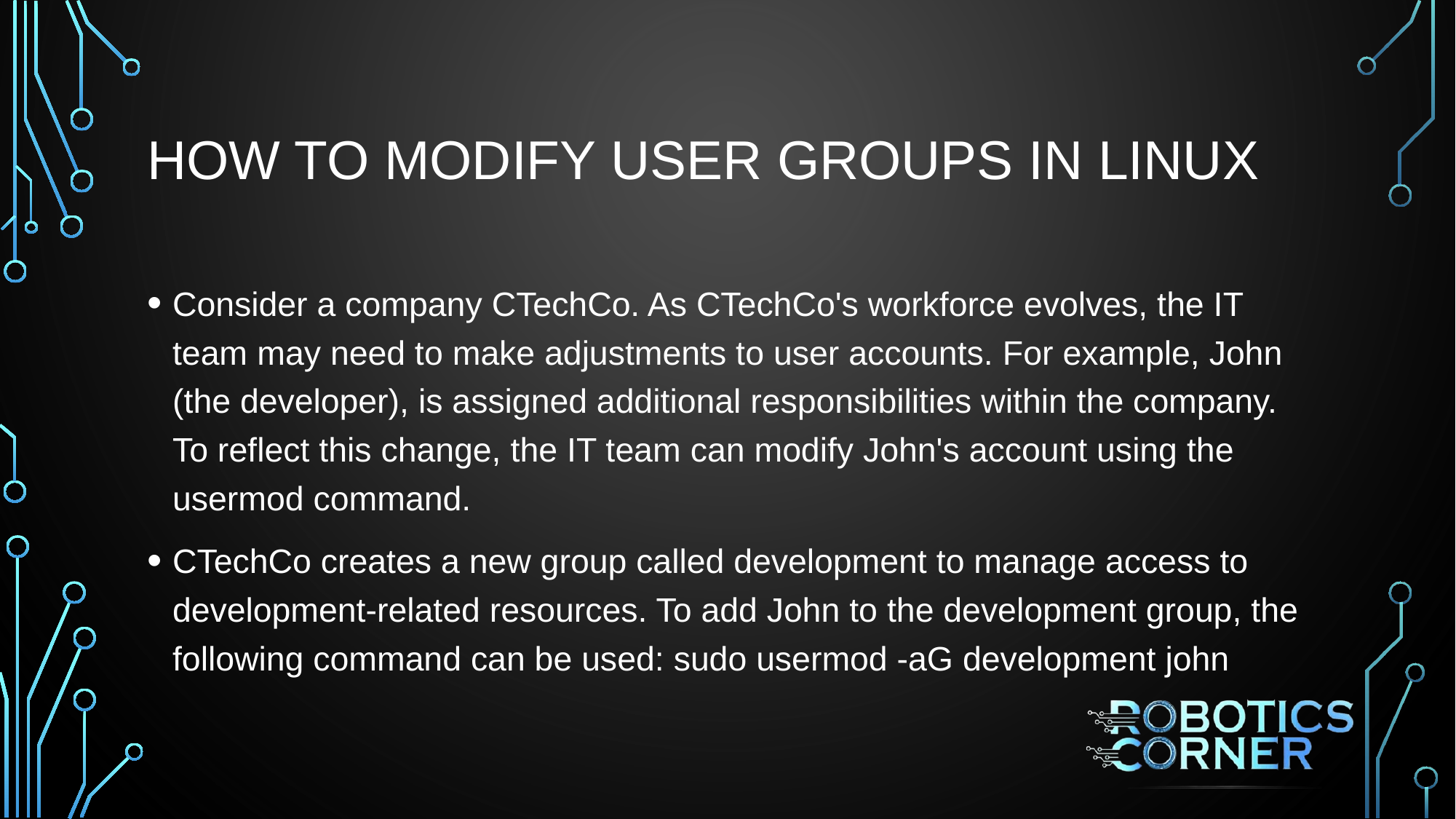

# How to Modify User Groups in Linux
Consider a company CTechCo. As CTechCo's workforce evolves, the IT team may need to make adjustments to user accounts. For example, John (the developer), is assigned additional responsibilities within the company. To reflect this change, the IT team can modify John's account using the usermod command.
CTechCo creates a new group called development to manage access to development-related resources. To add John to the development group, the following command can be used: sudo usermod -aG development john